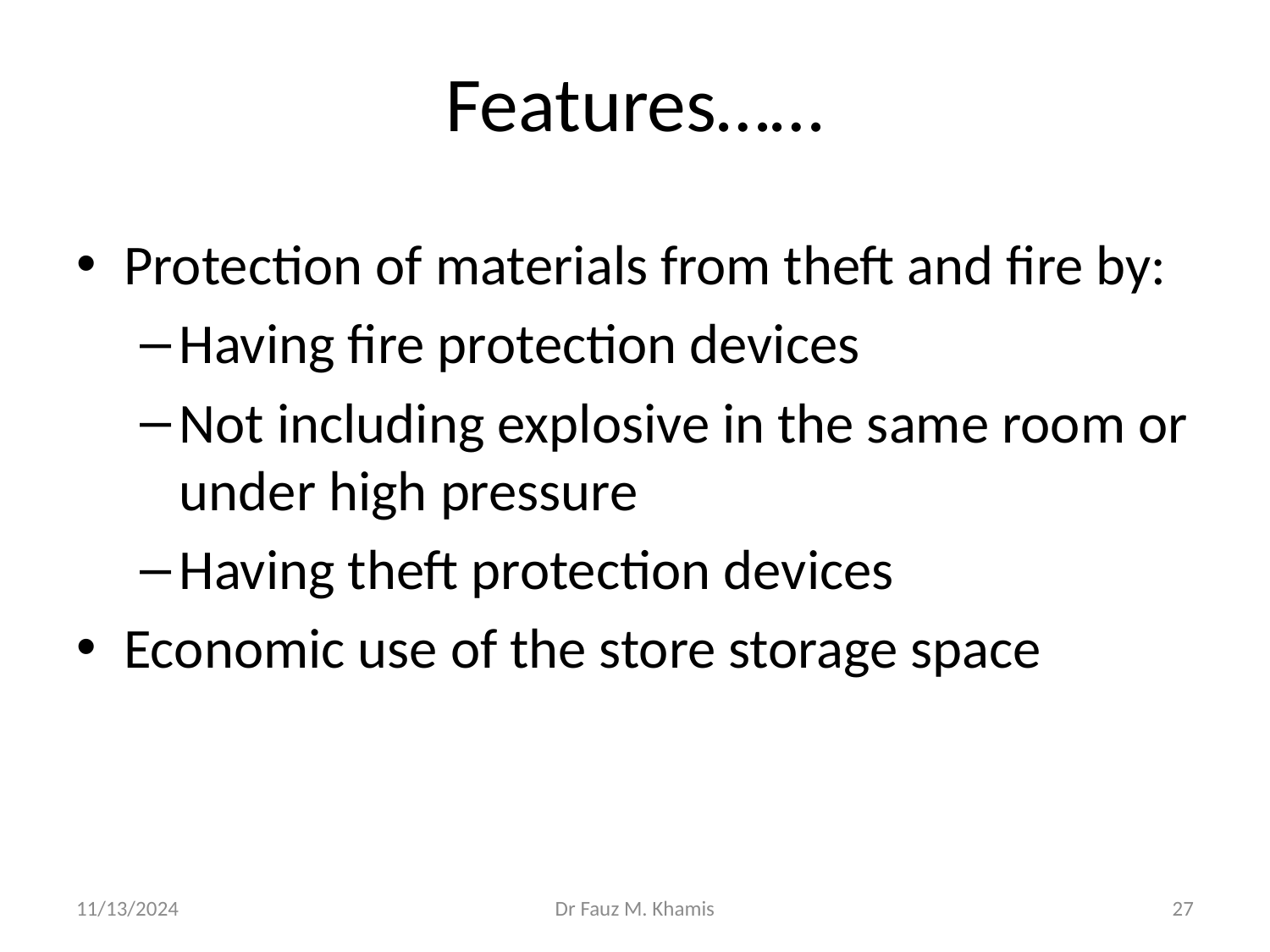

# Features……
Protection of materials from theft and fire by:
Having fire protection devices
Not including explosive in the same room or under high pressure
Having theft protection devices
Economic use of the store storage space
11/13/2024
Dr Fauz M. Khamis
27